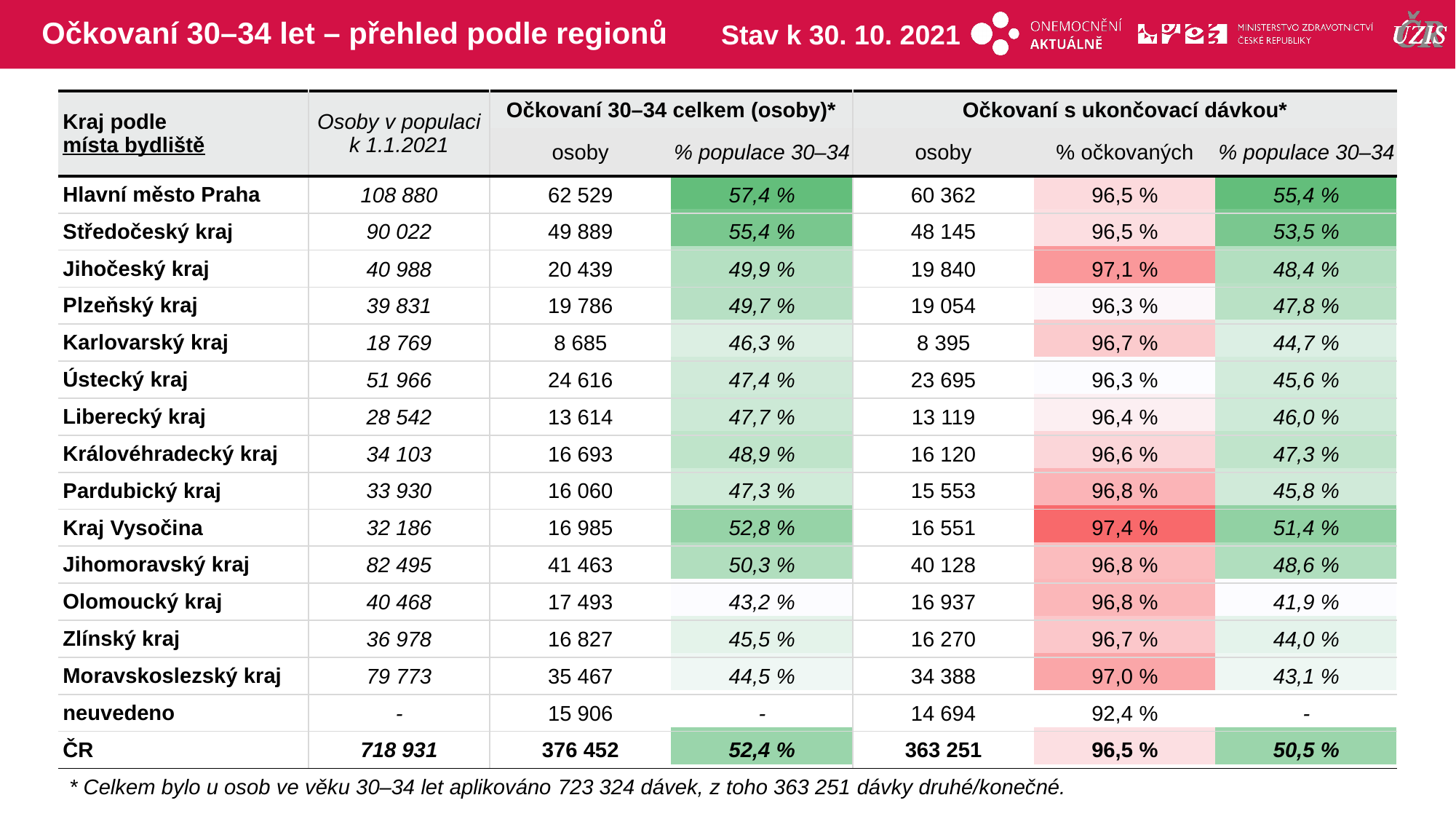

# Očkovaní 30–34 let – přehled podle regionů
Stav k 30. 10. 2021
| Kraj podle místa bydliště | Osoby v populaci k 1.1.2021 | Očkovaní 30–34 celkem (osoby)\* |  | Očkovaní s ukončovací dávkou\* |  |  |
| --- | --- | --- | --- | --- | --- | --- |
|  |  | osoby | % populace 30–34 | osoby | % očkovaných | % populace 30–34 |
| Hlavní město Praha | 108 880 | 62 529 | 57,4 % | 60 362 | 96,5 % | 55,4 % |
| Středočeský kraj | 90 022 | 49 889 | 55,4 % | 48 145 | 96,5 % | 53,5 % |
| Jihočeský kraj | 40 988 | 20 439 | 49,9 % | 19 840 | 97,1 % | 48,4 % |
| Plzeňský kraj | 39 831 | 19 786 | 49,7 % | 19 054 | 96,3 % | 47,8 % |
| Karlovarský kraj | 18 769 | 8 685 | 46,3 % | 8 395 | 96,7 % | 44,7 % |
| Ústecký kraj | 51 966 | 24 616 | 47,4 % | 23 695 | 96,3 % | 45,6 % |
| Liberecký kraj | 28 542 | 13 614 | 47,7 % | 13 119 | 96,4 % | 46,0 % |
| Královéhradecký kraj | 34 103 | 16 693 | 48,9 % | 16 120 | 96,6 % | 47,3 % |
| Pardubický kraj | 33 930 | 16 060 | 47,3 % | 15 553 | 96,8 % | 45,8 % |
| Kraj Vysočina | 32 186 | 16 985 | 52,8 % | 16 551 | 97,4 % | 51,4 % |
| Jihomoravský kraj | 82 495 | 41 463 | 50,3 % | 40 128 | 96,8 % | 48,6 % |
| Olomoucký kraj | 40 468 | 17 493 | 43,2 % | 16 937 | 96,8 % | 41,9 % |
| Zlínský kraj | 36 978 | 16 827 | 45,5 % | 16 270 | 96,7 % | 44,0 % |
| Moravskoslezský kraj | 79 773 | 35 467 | 44,5 % | 34 388 | 97,0 % | 43,1 % |
| neuvedeno | - | 15 906 | - | 14 694 | 92,4 % | - |
| ČR | 718 931 | 376 452 | 52,4 % | 363 251 | 96,5 % | 50,5 % |
|  |  |  |  |  |  |
| --- | --- | --- | --- | --- | --- |
|  |  |  |  |  |  |
|  |  |  |  |  |  |
|  |  |  |  |  |  |
|  |  |  |  |  |  |
|  |  |  |  |  |  |
|  |  |  |  |  |  |
|  |  |  |  |  |  |
|  |  |  |  |  |  |
|  |  |  |  |  |  |
|  |  |  |  |  |  |
|  |  |  |  |  |  |
|  |  |  |  |  |  |
|  |  |  |  |  |  |
|  |  |  |  |  |  |
|  |  |  |  |  |  |
* Celkem bylo u osob ve věku 30–34 let aplikováno 723 324 dávek, z toho 363 251 dávky druhé/konečné.